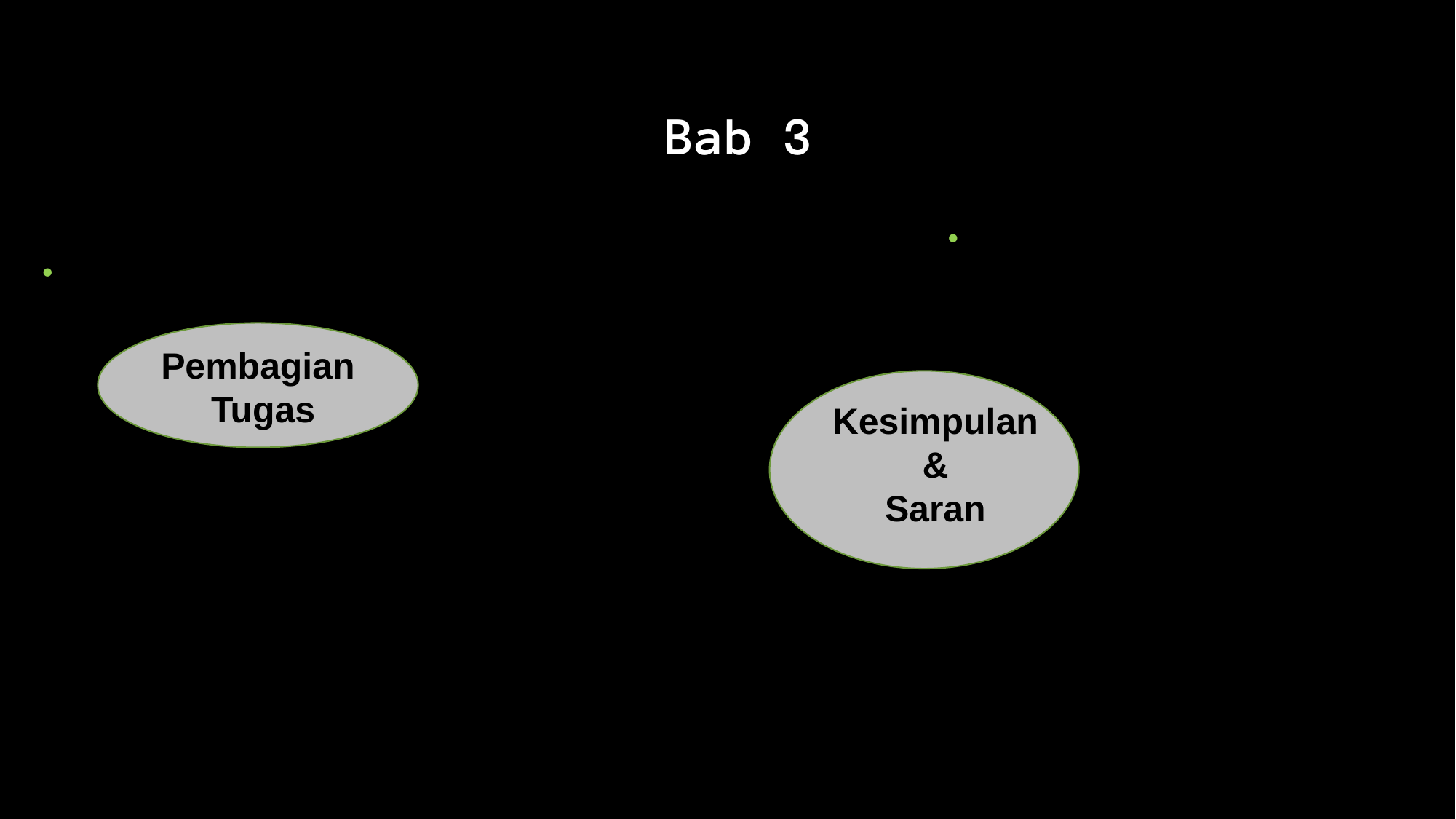

Bab 3

Pembagian
 Tugas

Kesimpulan
&
Saran